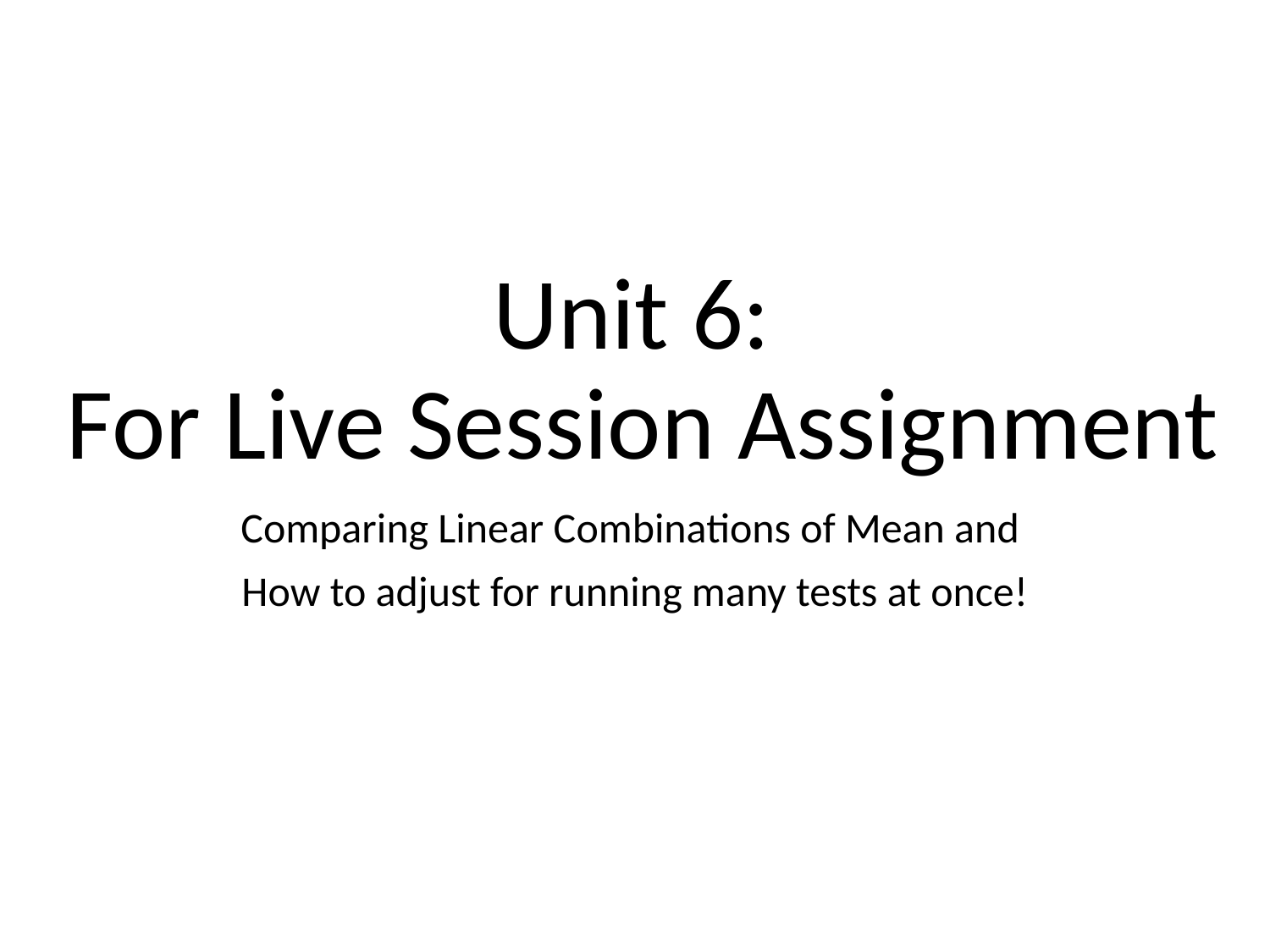

# Unit 6: For Live Session Assignment
Comparing Linear Combinations of Mean and
How to adjust for running many tests at once!